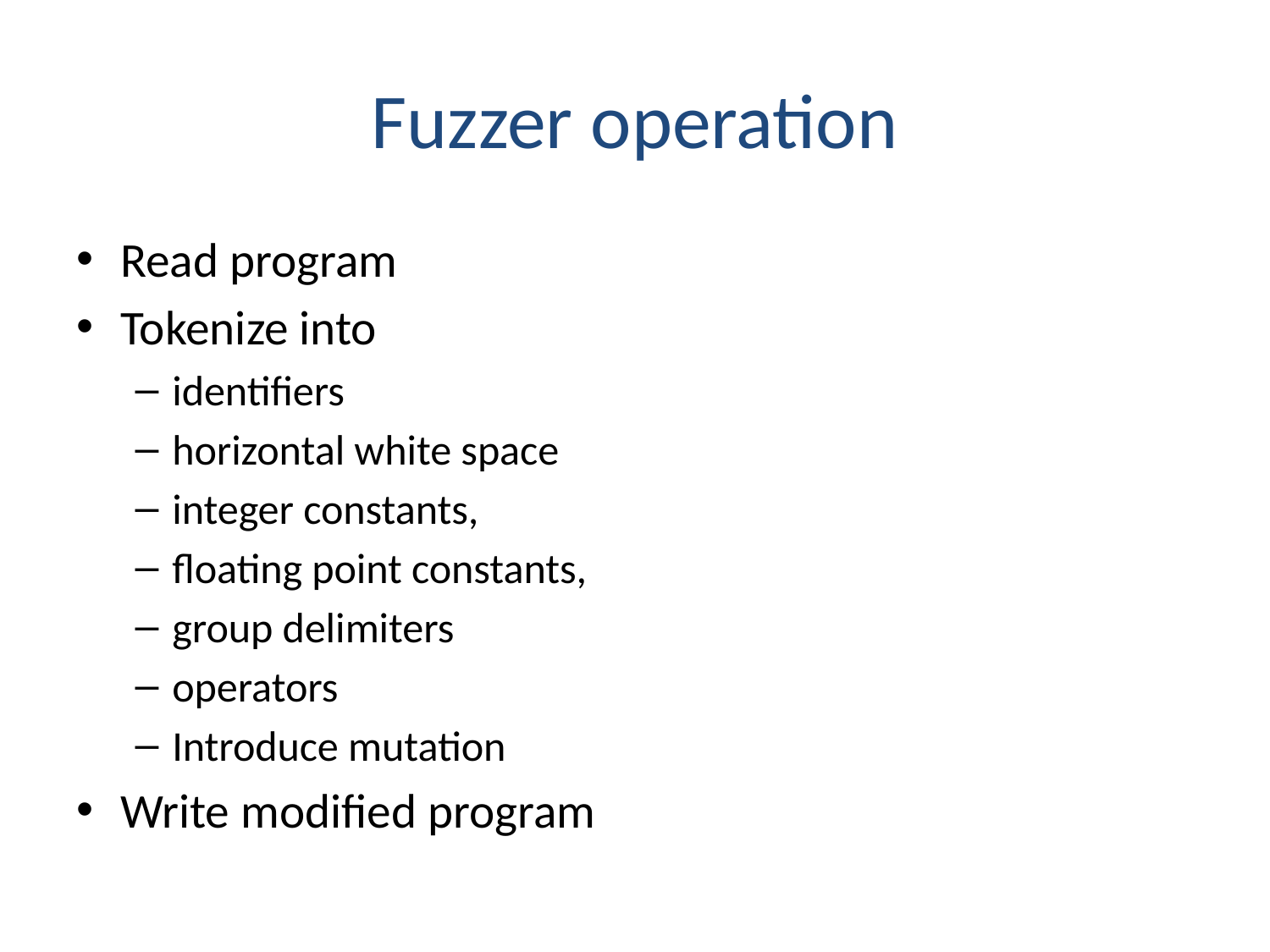

# Fuzzer operation
Read program
Tokenize into
identifiers
horizontal white space
integer constants,
floating point constants,
group delimiters
operators
Introduce mutation
Write modified program